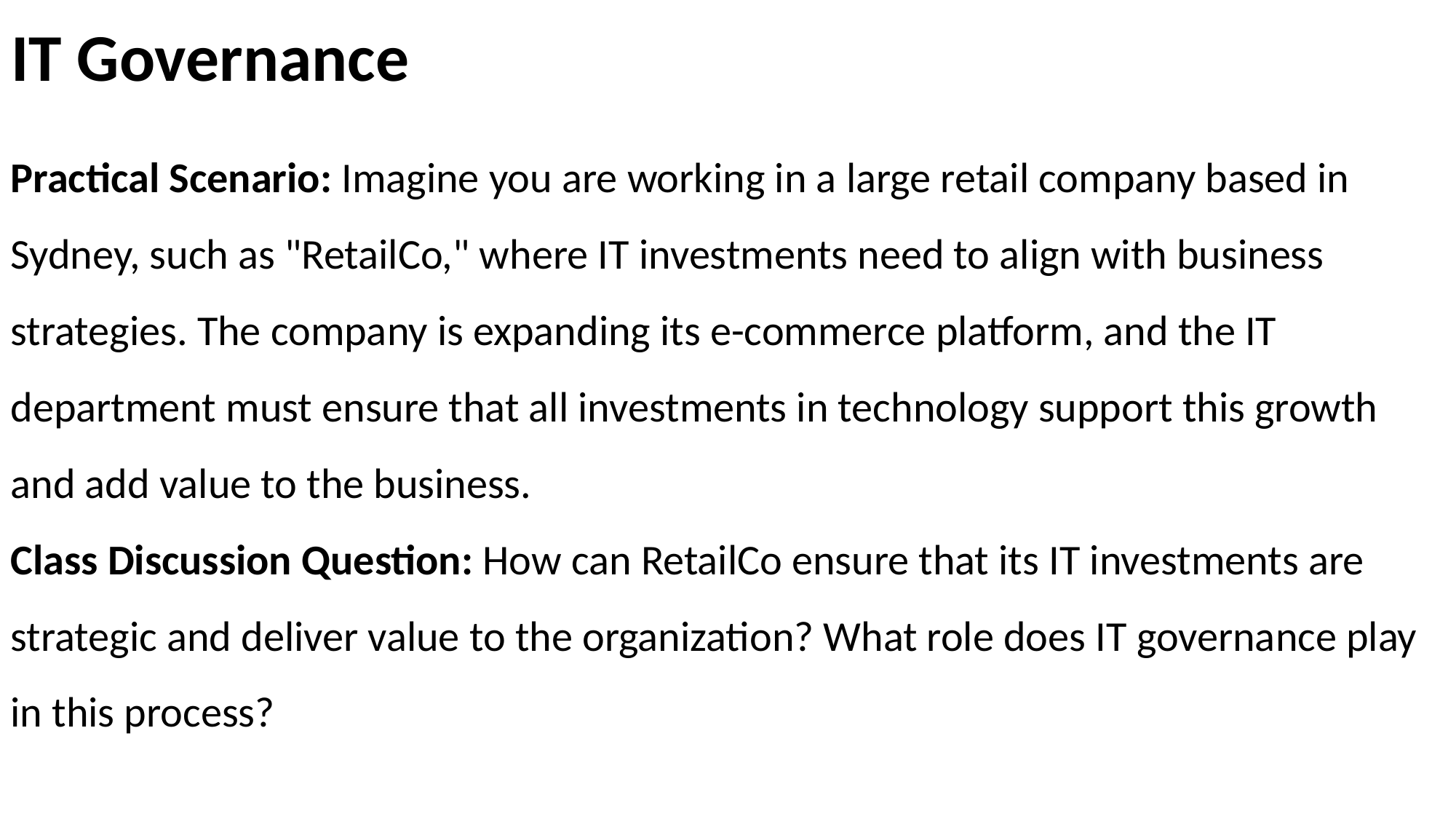

# IT Governance
Practical Scenario: Imagine you are working in a large retail company based in Sydney, such as "RetailCo," where IT investments need to align with business strategies. The company is expanding its e-commerce platform, and the IT department must ensure that all investments in technology support this growth and add value to the business.
Class Discussion Question: How can RetailCo ensure that its IT investments are strategic and deliver value to the organization? What role does IT governance play in this process?